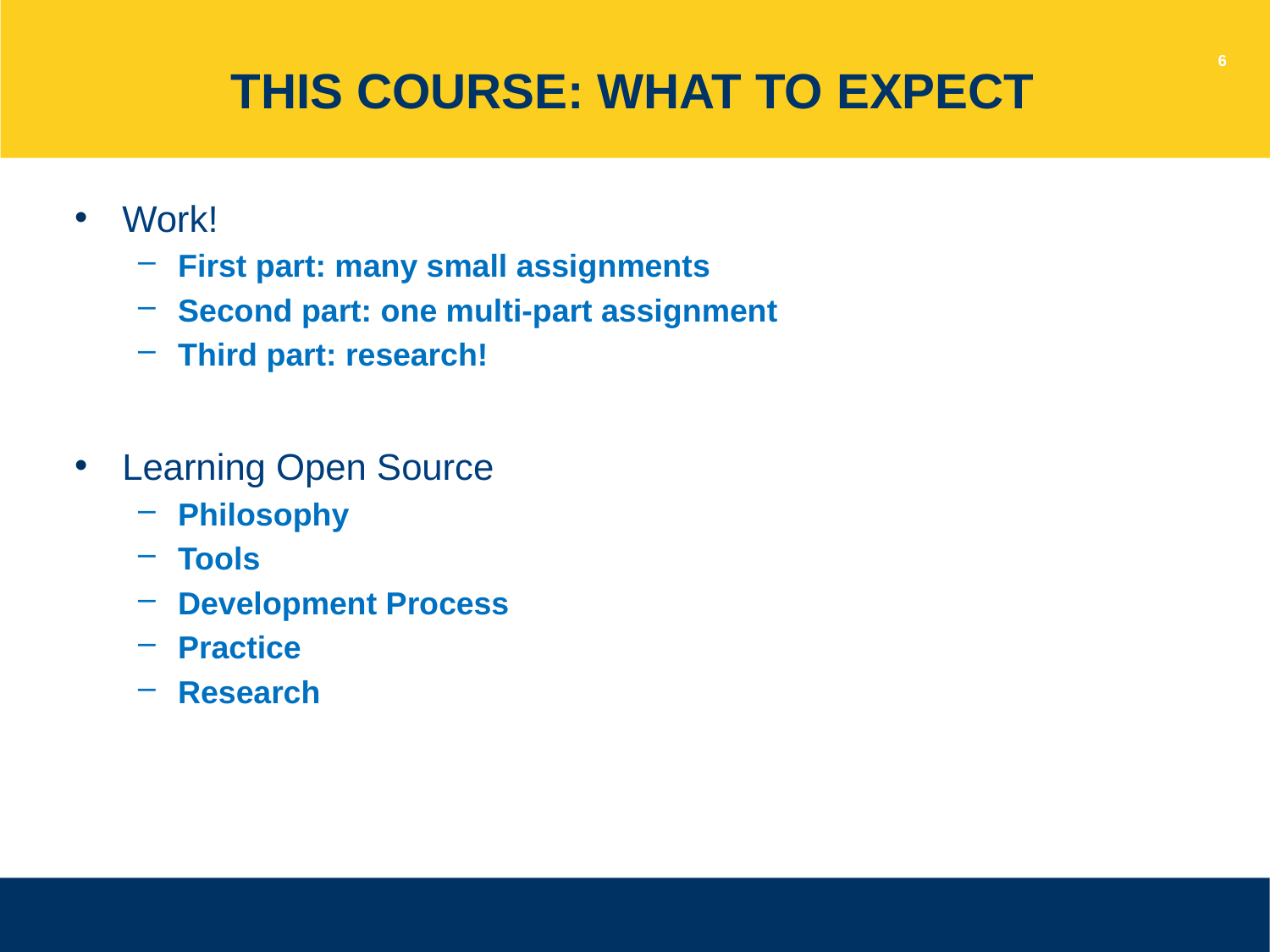

# This Course: What to Expect
6
Work!
First part: many small assignments
Second part: one multi-part assignment
Third part: research!

Learning Open Source
Philosophy
Tools
Development Process
Practice
Research